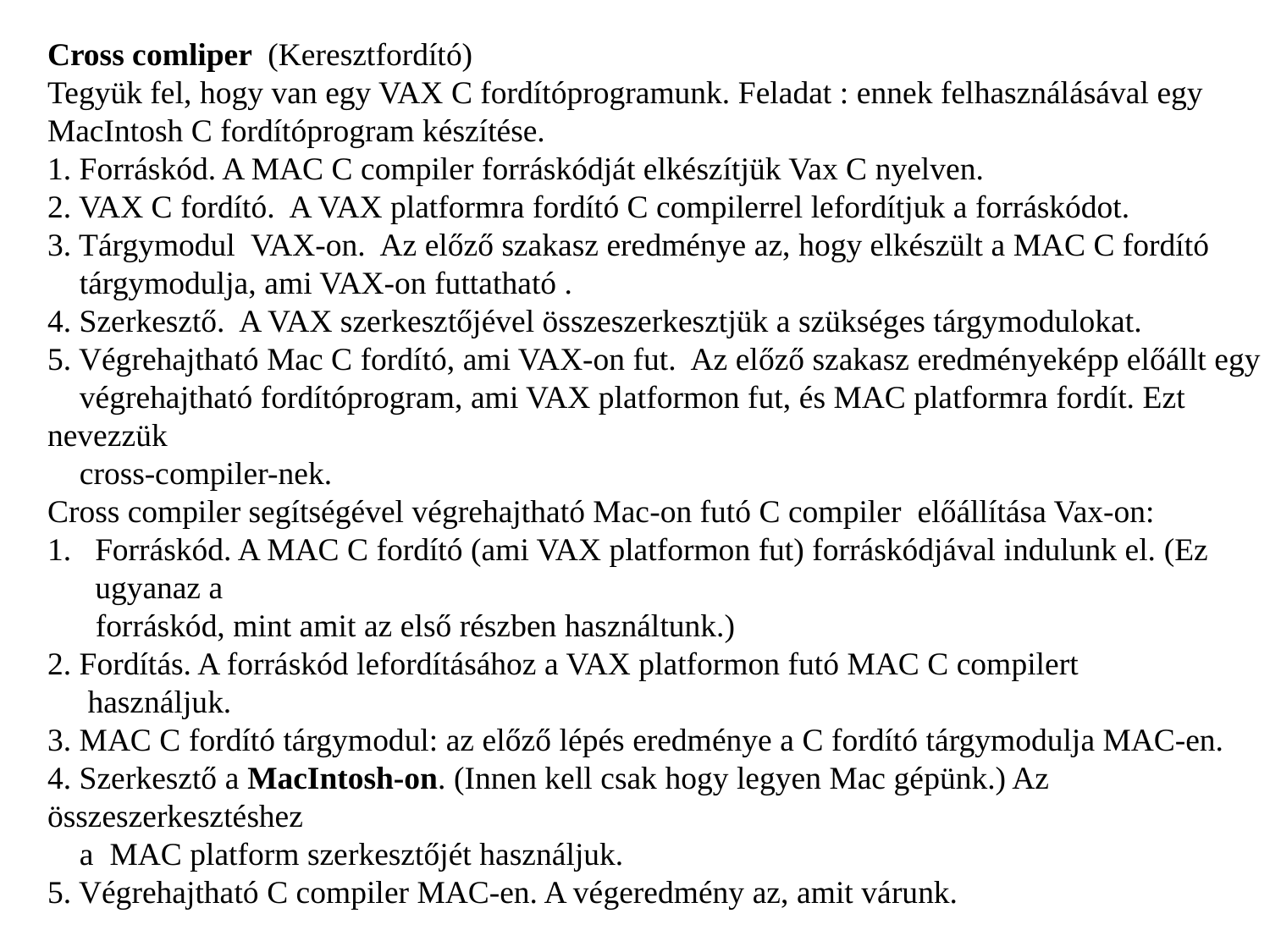

Cross comliper  (Keresztfordító)
Tegyük fel, hogy van egy VAX C fordítóprogramunk. Feladat : ennek felhasználásával egy
MacIntosh C fordítóprogram készítése.
1. Forráskód. A MAC C compiler forráskódját elkészítjük Vax C nyelven.
2. VAX C fordító.  A VAX platformra fordító C compilerrel lefordítjuk a forráskódot.
3. Tárgymodul  VAX-on.  Az előző szakasz eredménye az, hogy elkészült a MAC C fordító
    tárgymodulja, ami VAX-on futtatható .
4. Szerkesztő.  A VAX szerkesztőjével összeszerkesztjük a szükséges tárgymodulokat.
5. Végrehajtható Mac C fordító, ami VAX-on fut.  Az előző szakasz eredményeképp előállt egy
    végrehajtható fordítóprogram, ami VAX platformon fut, és MAC platformra fordít. Ezt nevezzük
    cross-compiler-nek.
Cross compiler segítségével végrehajtható Mac-on futó C compiler  előállítása Vax-on:
Forráskód. A MAC C fordító (ami VAX platformon fut) forráskódjával indulunk el. (Ez ugyanaz a
      forráskód, mint amit az első részben használtunk.)
2. Fordítás. A forráskód lefordításához a VAX platformon futó MAC C compilert
     használjuk.
3. MAC C fordító tárgymodul: az előző lépés eredménye a C fordító tárgymodulja MAC-en.
4. Szerkesztő a MacIntosh-on. (Innen kell csak hogy legyen Mac gépünk.) Az összeszerkesztéshez
    a  MAC platform szerkesztőjét használjuk.
5. Végrehajtható C compiler MAC-en. A végeredmény az, amit várunk.